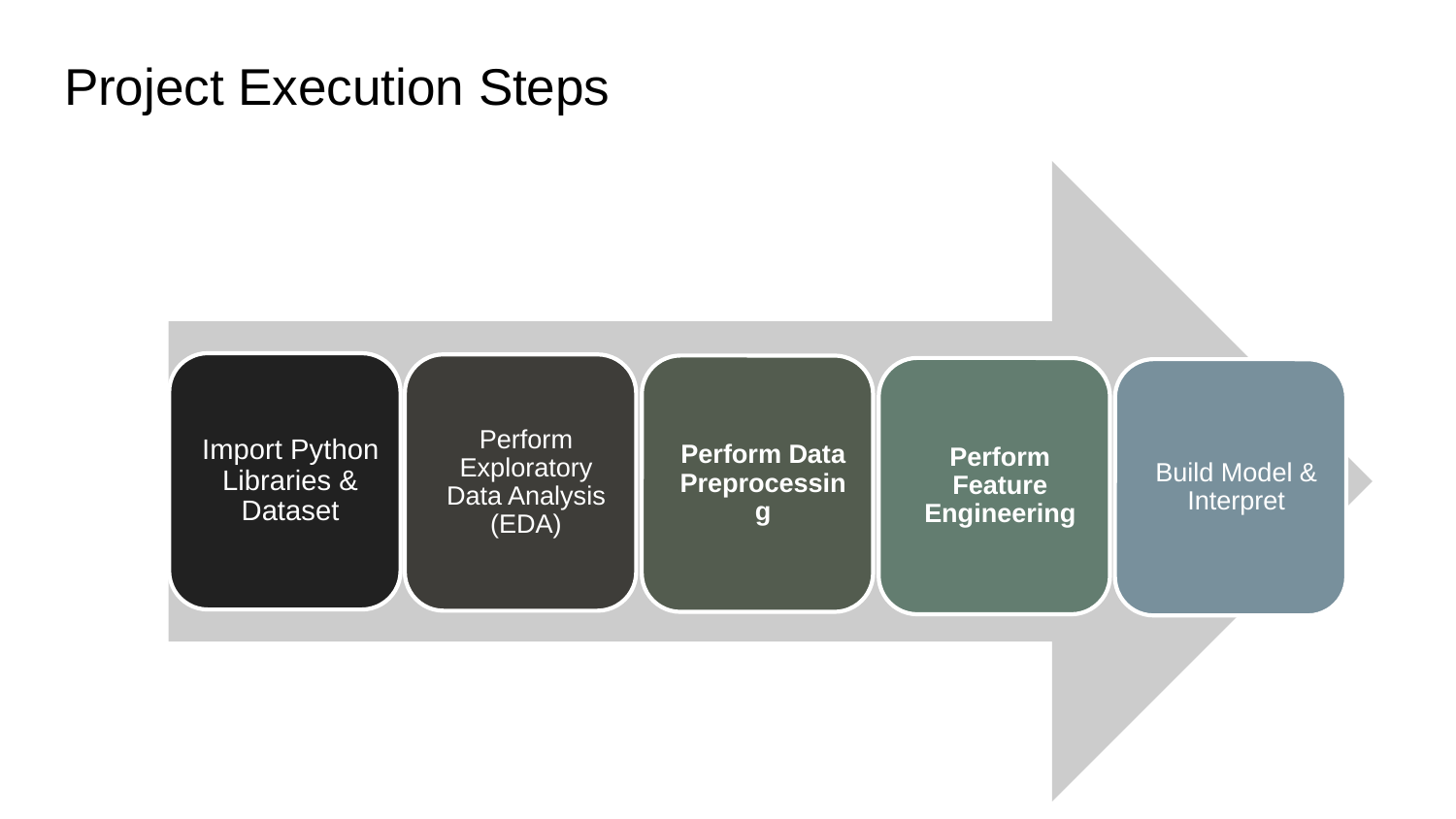

# Project Execution Steps
Import Python Libraries & Dataset
Perform Exploratory Data Analysis (EDA)
Perform Data Preprocessing
Perform Feature Engineering
Build Model & Interpret